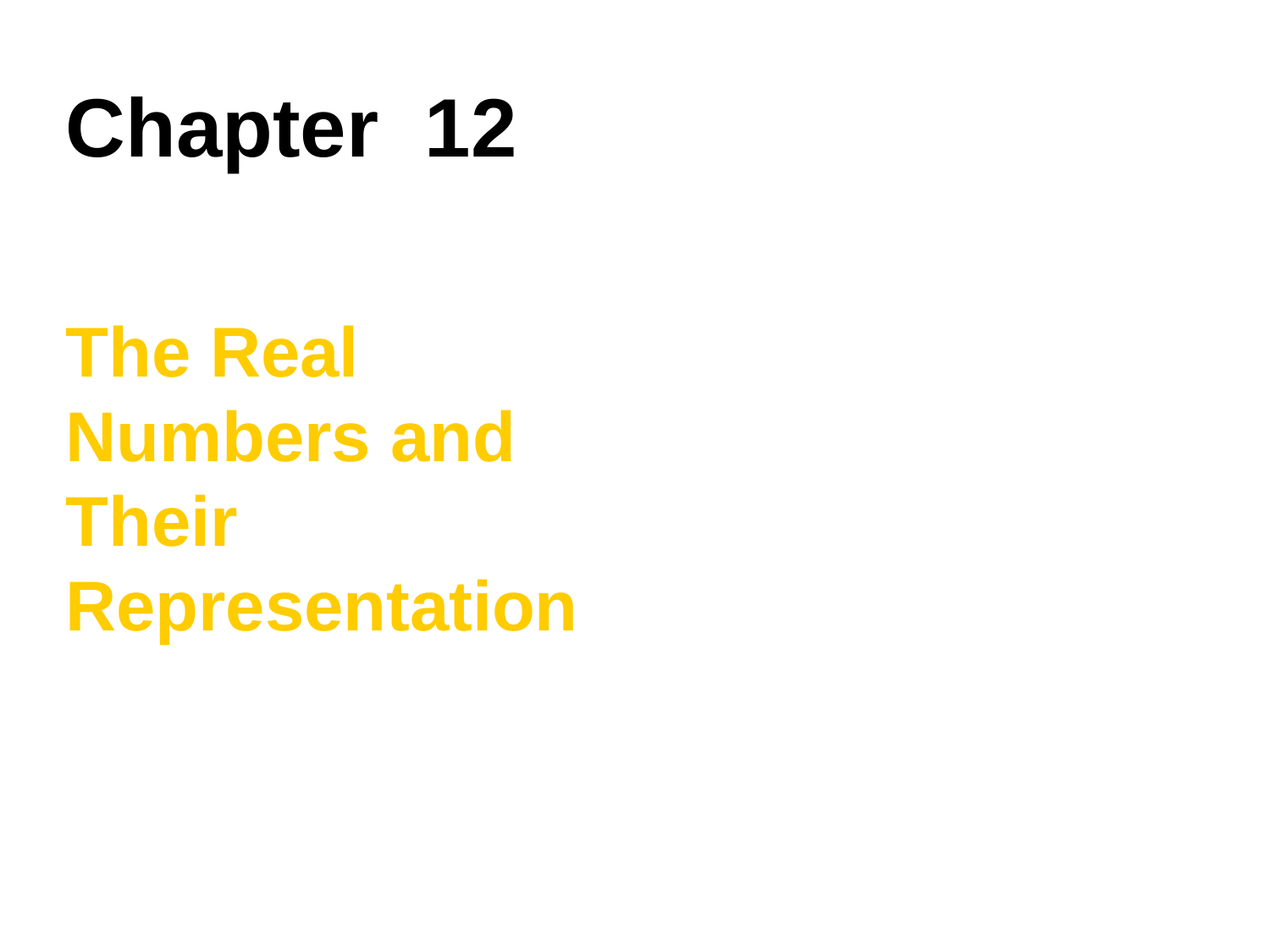

# Chapter  12

The Real Numbers and Their Representation